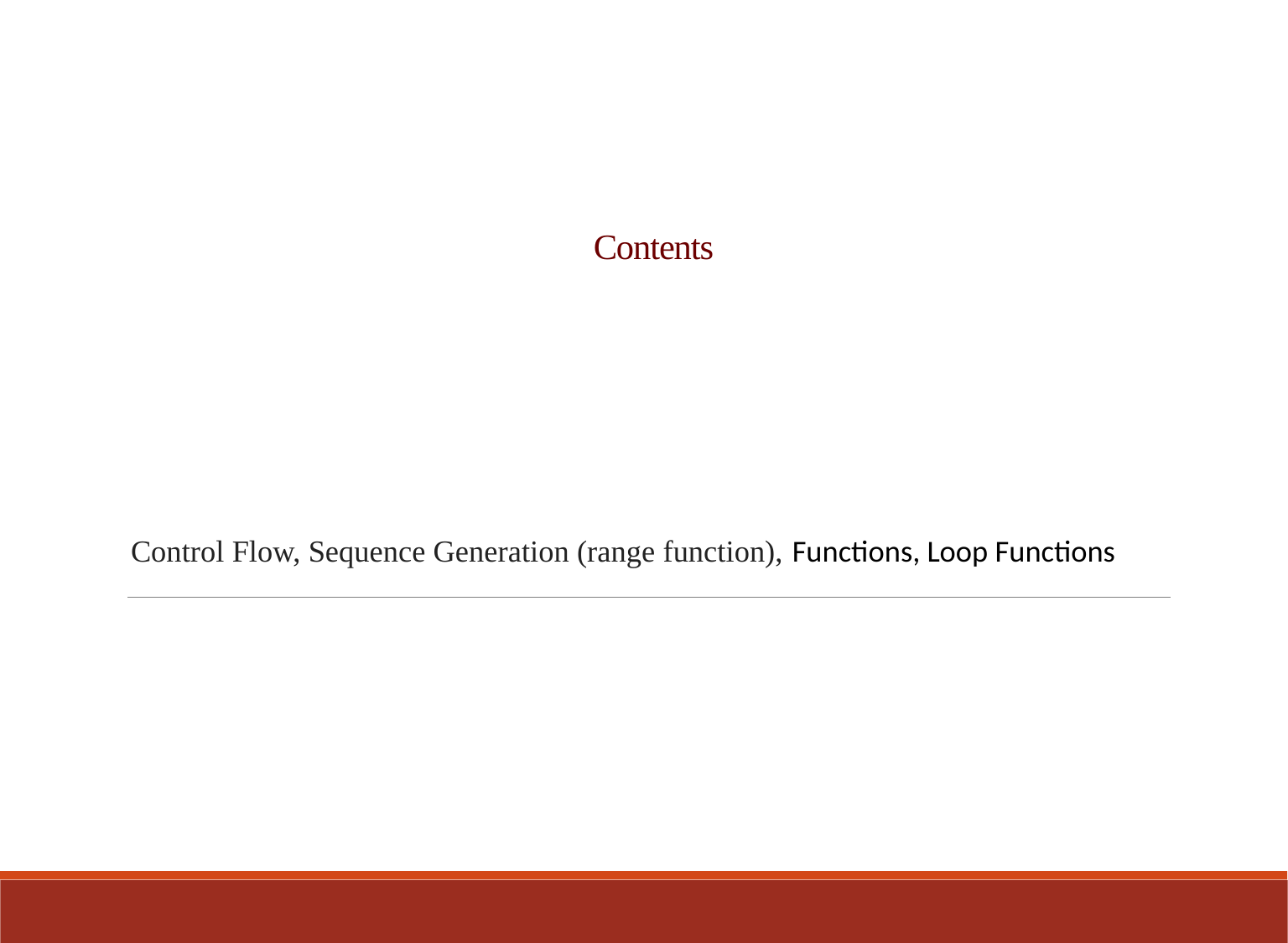

# Contents
Control Flow, Sequence Generation (range function), Functions, Loop Functions